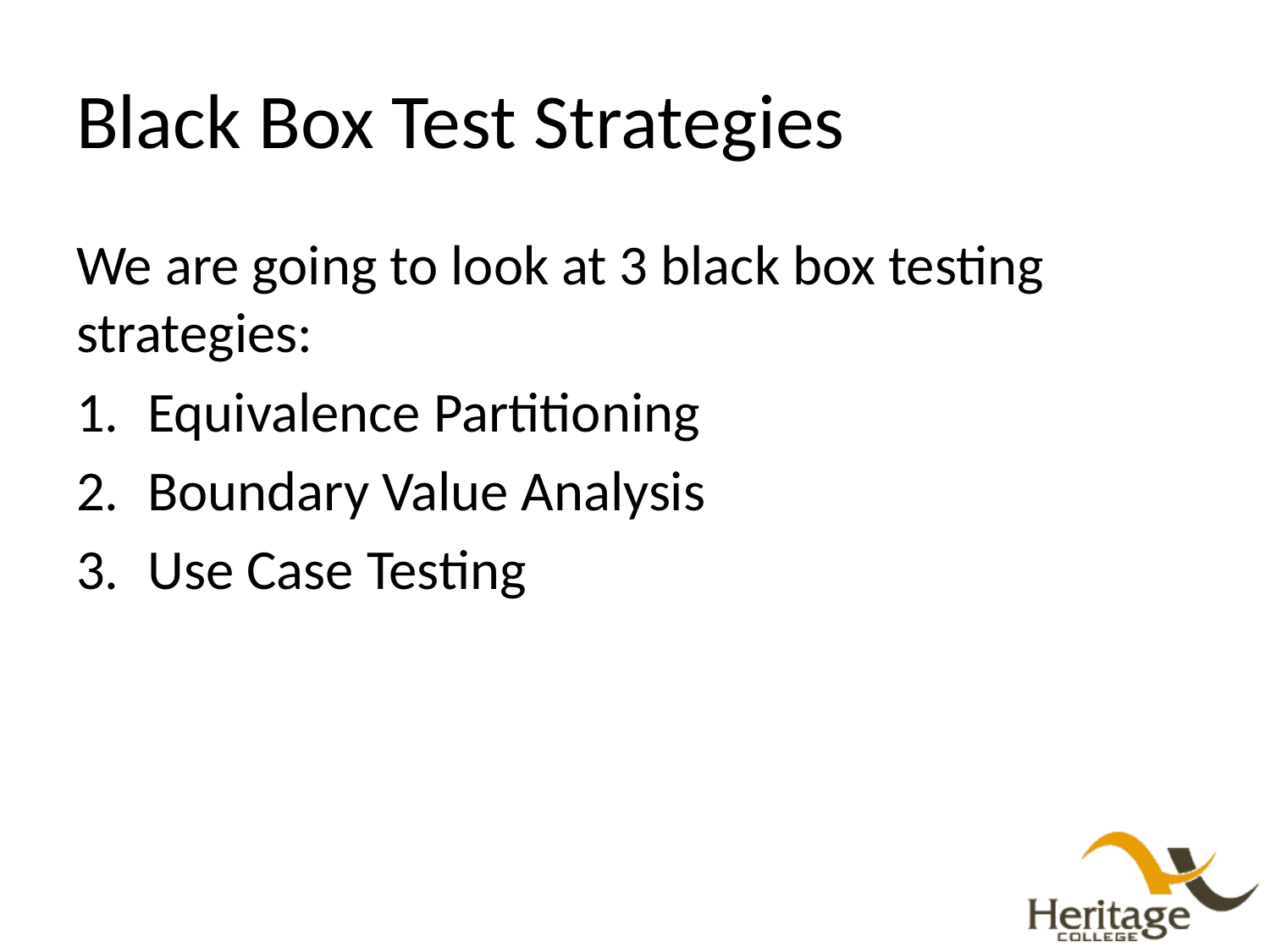

# Black Box Test Strategies
We are going to look at 3 black box testing strategies:
Equivalence Partitioning
Boundary Value Analysis
Use Case Testing